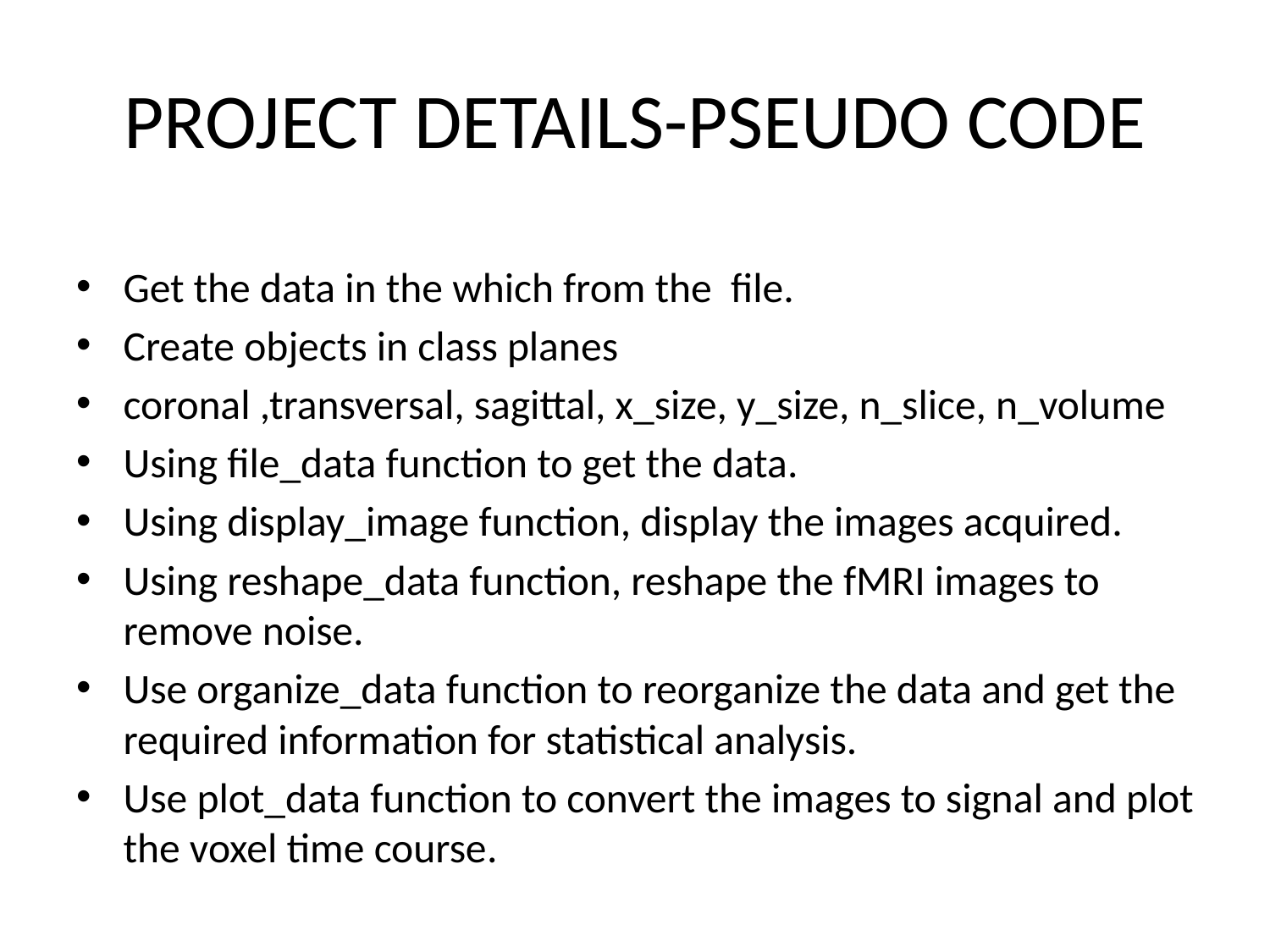

# PROJECT DETAILS-PSEUDO CODE
Get the data in the which from the  file.
Create objects in class planes
coronal ,transversal, sagittal, x_size, y_size, n_slice, n_volume
Using file_data function to get the data.
Using display_image function, display the images acquired.
Using reshape_data function, reshape the fMRI images to remove noise.
Use organize_data function to reorganize the data and get the required information for statistical analysis.
Use plot_data function to convert the images to signal and plot the voxel time course.